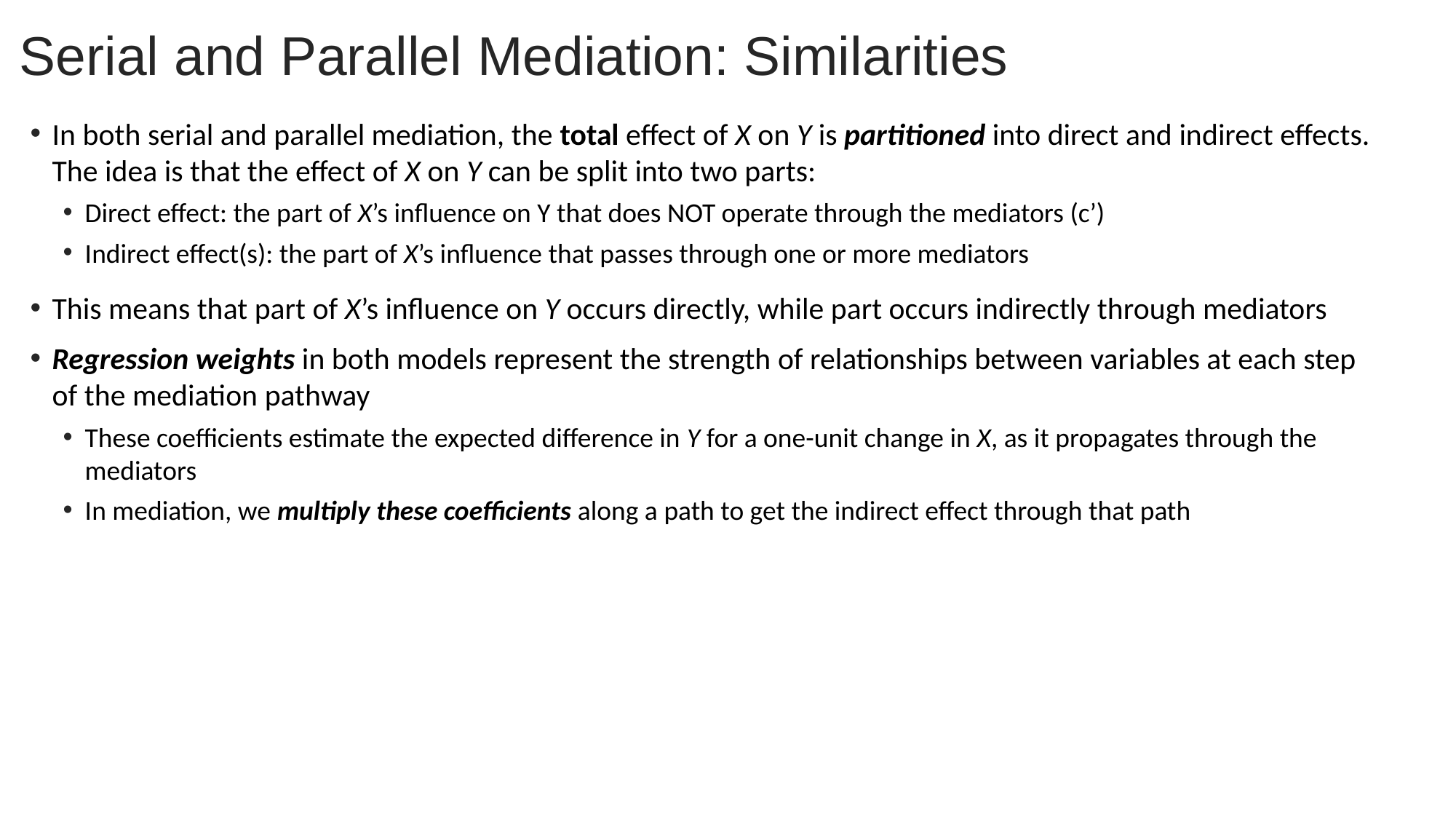

Serial and Parallel Mediation: Similarities
In both serial and parallel mediation, the total effect of X on Y is partitioned into direct and indirect effects. The idea is that the effect of X on Y can be split into two parts:
Direct effect: the part of X’s influence on Y that does NOT operate through the mediators (c’)
Indirect effect(s): the part of X’s influence that passes through one or more mediators
This means that part of X’s influence on Y occurs directly, while part occurs indirectly through mediators
Regression weights in both models represent the strength of relationships between variables at each step of the mediation pathway
These coefficients estimate the expected difference in Y for a one-unit change in X, as it propagates through the mediators
In mediation, we multiply these coefficients along a path to get the indirect effect through that path